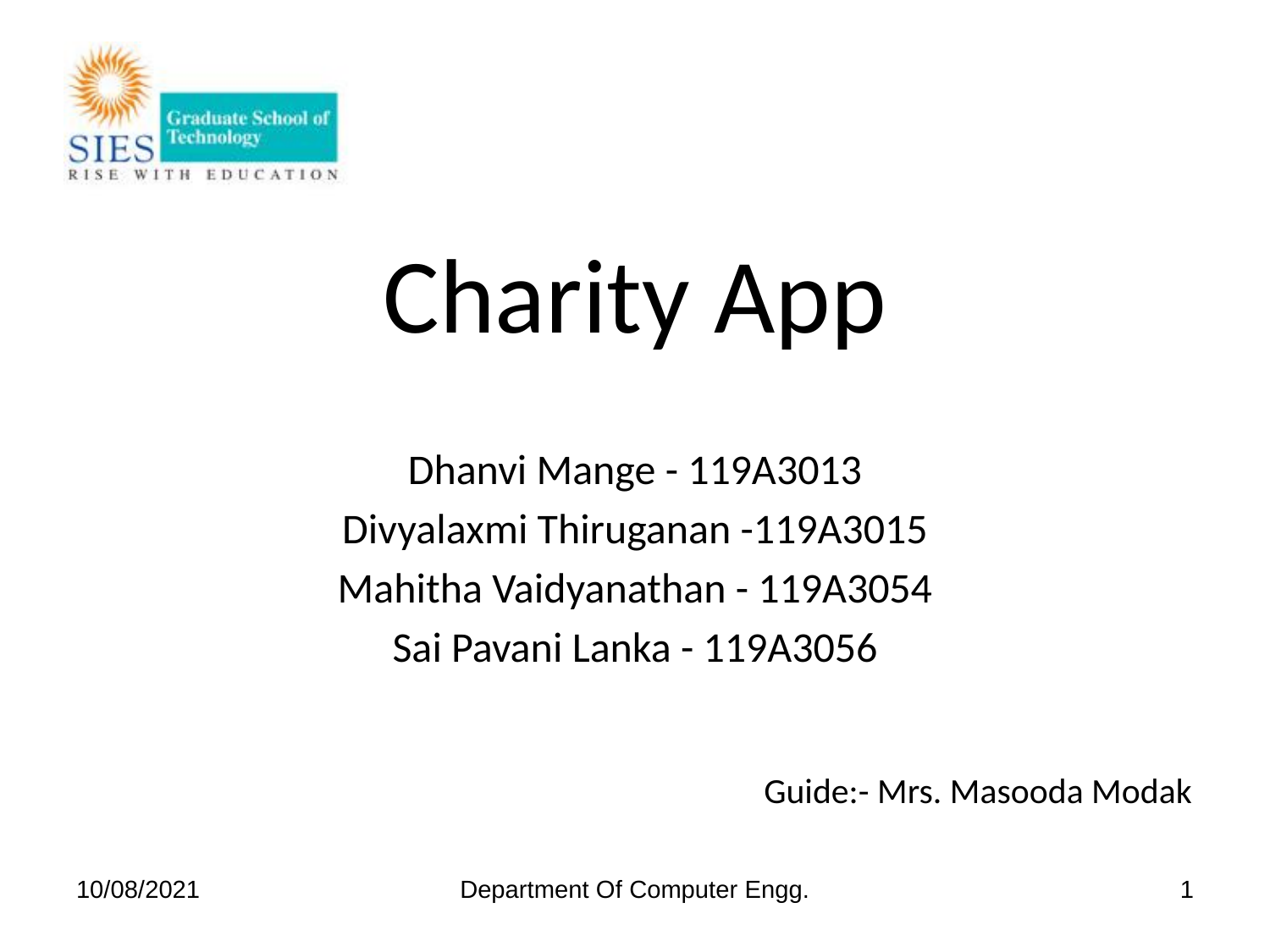

# Charity App

Dhanvi Mange - 119A3013
Divyalaxmi Thiruganan -119A3015
Mahitha Vaidyanathan - 119A3054
Sai Pavani Lanka - 119A3056

Guide:- Mrs. Masooda Modak
10/08/2021
Department Of Computer Engg.
1